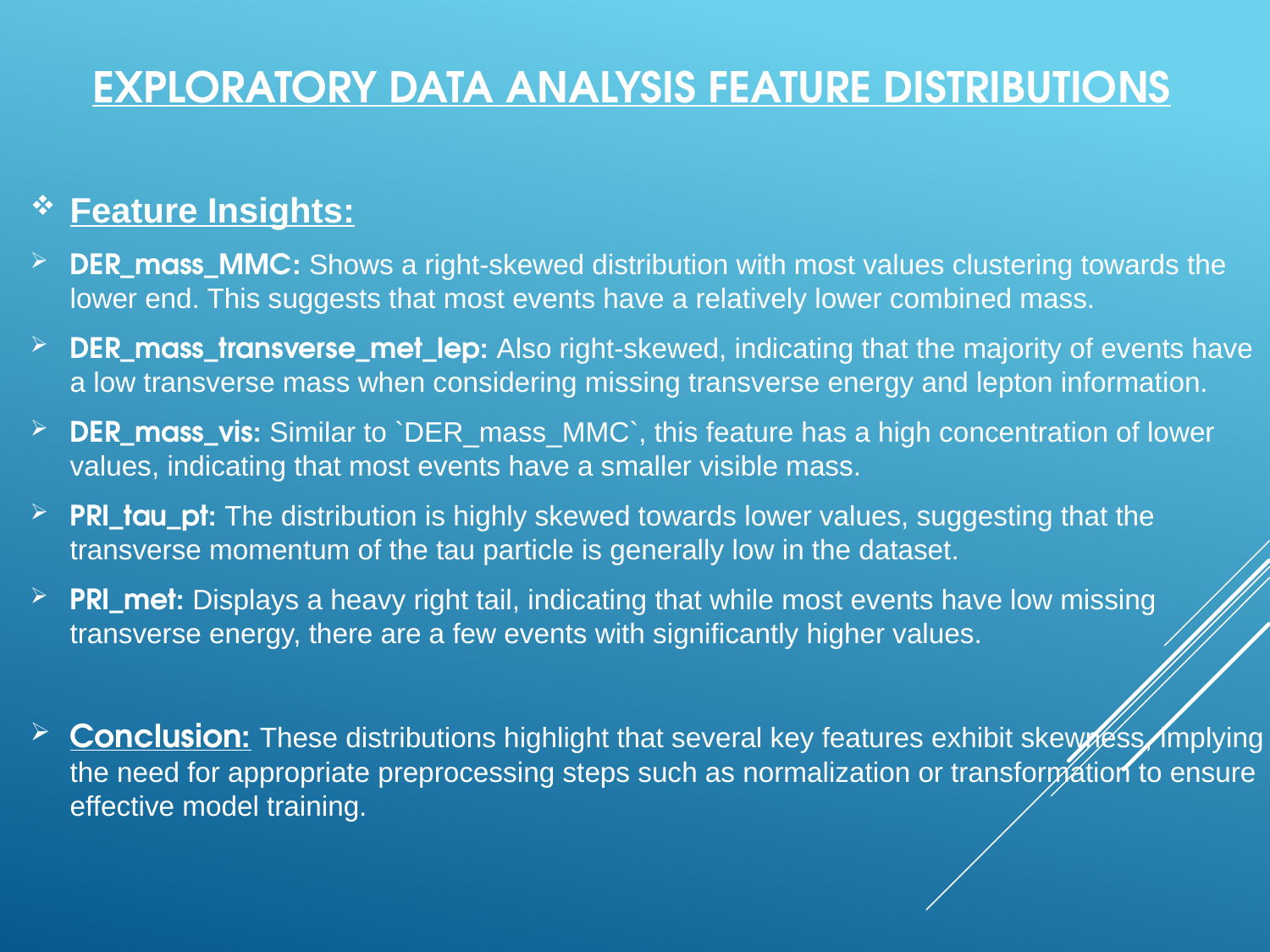

# Exploratory Data Analysis Feature Distributions
Feature Insights:
DER_mass_MMC: Shows a right-skewed distribution with most values clustering towards the lower end. This suggests that most events have a relatively lower combined mass.
DER_mass_transverse_met_lep: Also right-skewed, indicating that the majority of events have a low transverse mass when considering missing transverse energy and lepton information.
DER_mass_vis: Similar to `DER_mass_MMC`, this feature has a high concentration of lower values, indicating that most events have a smaller visible mass.
PRI_tau_pt: The distribution is highly skewed towards lower values, suggesting that the transverse momentum of the tau particle is generally low in the dataset.
PRI_met: Displays a heavy right tail, indicating that while most events have low missing transverse energy, there are a few events with significantly higher values.

Conclusion: These distributions highlight that several key features exhibit skewness, implying the need for appropriate preprocessing steps such as normalization or transformation to ensure effective model training.